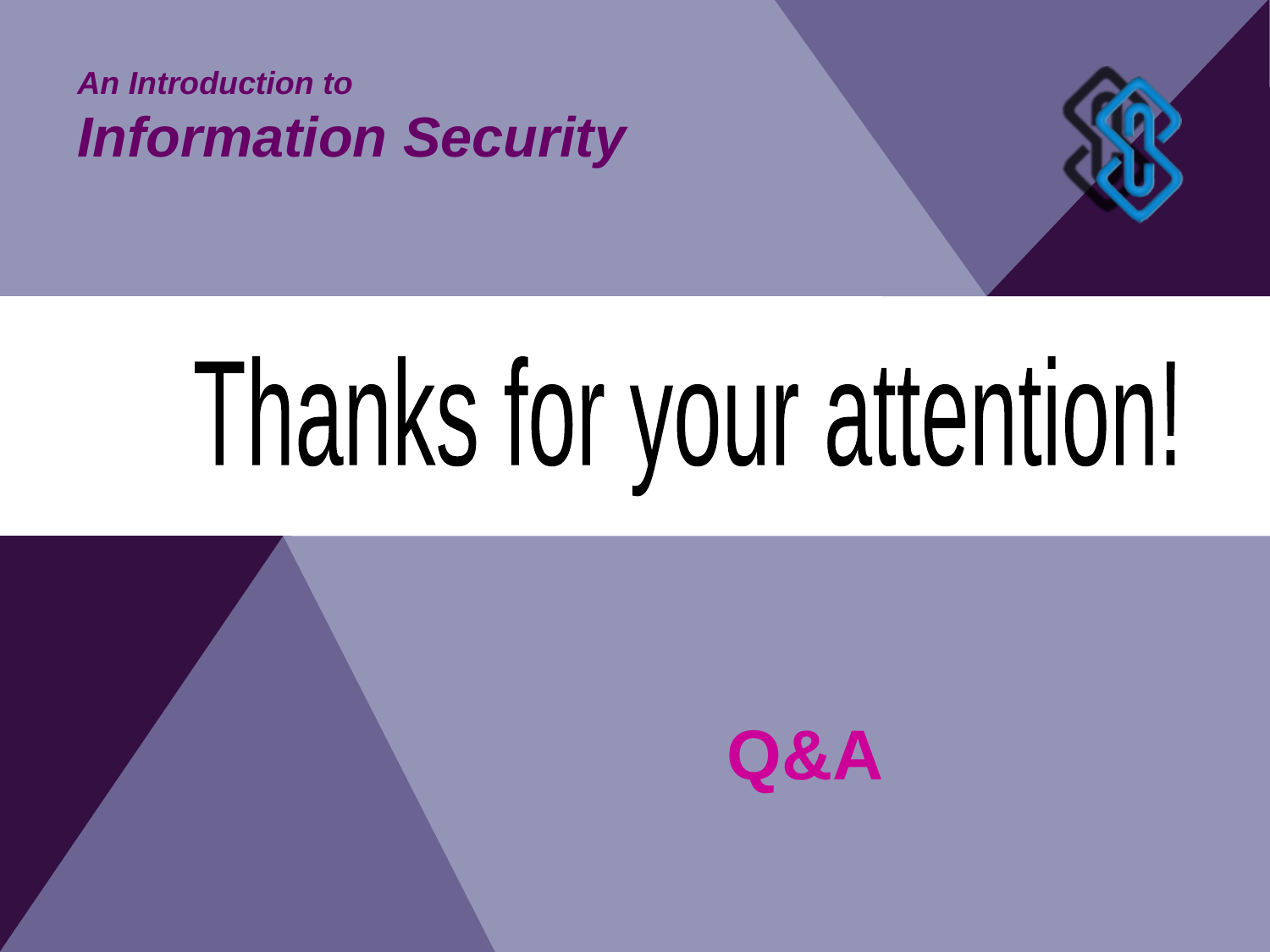

An Introduction to
Information Security
Thanks for your attention!
Q&A